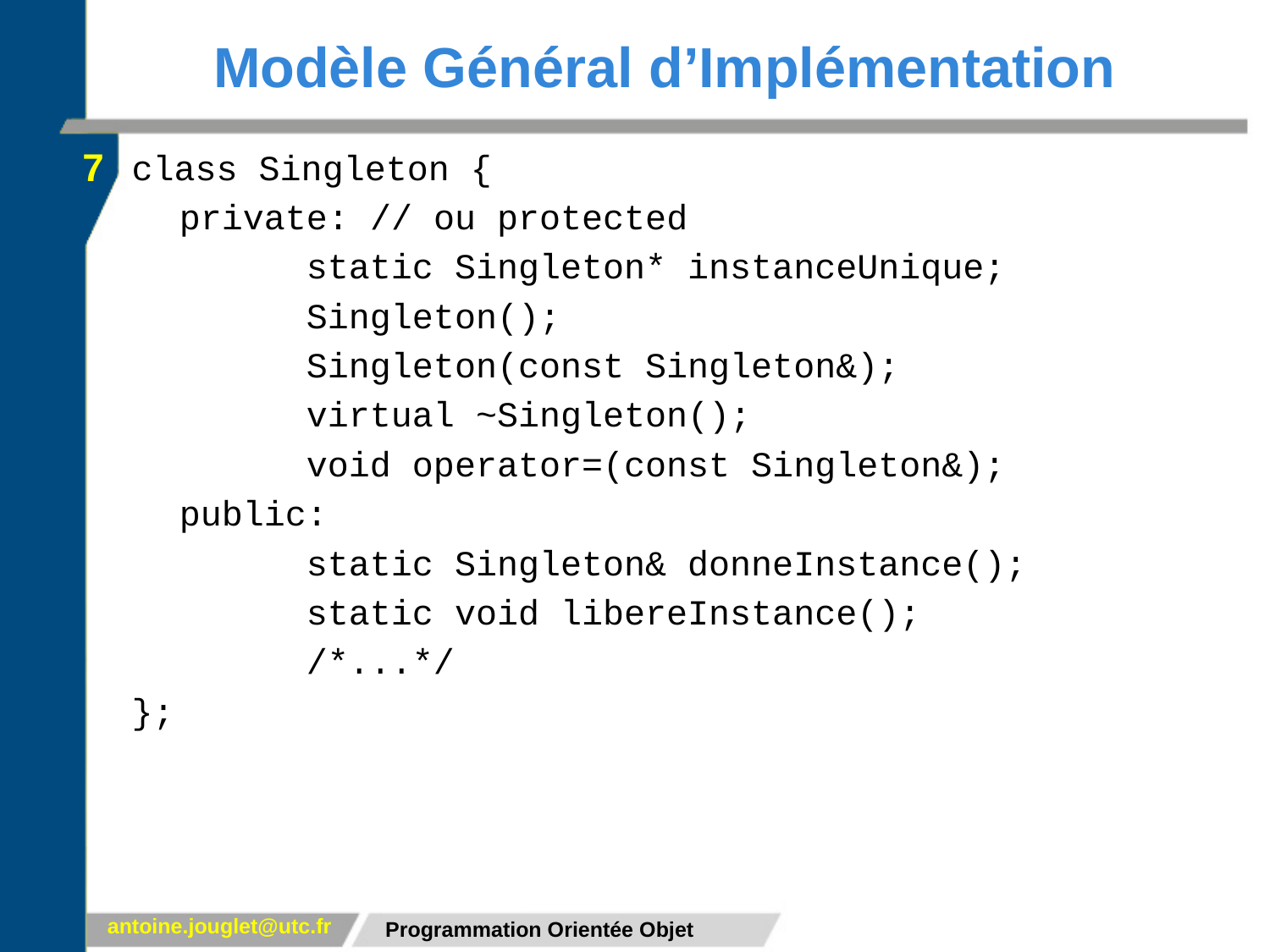

# Modèle Général d’Implémentation
7
class Singleton {
	private: // ou protected
		static Singleton* instanceUnique;
		Singleton();
		Singleton(const Singleton&);
		virtual ~Singleton();
		void operator=(const Singleton&);
	public:
		static Singleton& donneInstance();
		static void libereInstance();
		/*...*/
};